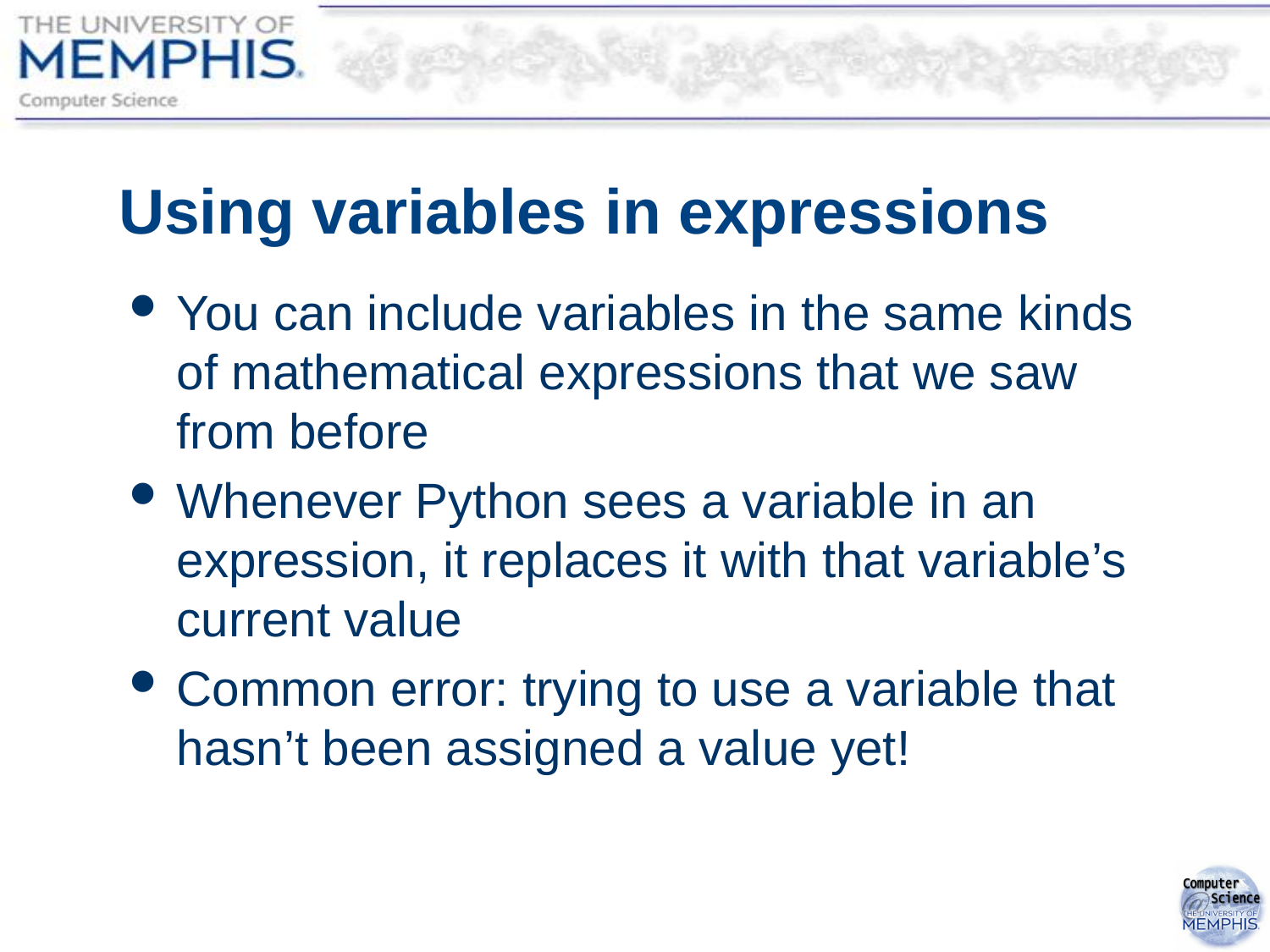

# Using variables in expressions
You can include variables in the same kinds of mathematical expressions that we saw from before
Whenever Python sees a variable in an expression, it replaces it with that variable’s current value
Common error: trying to use a variable that hasn’t been assigned a value yet!